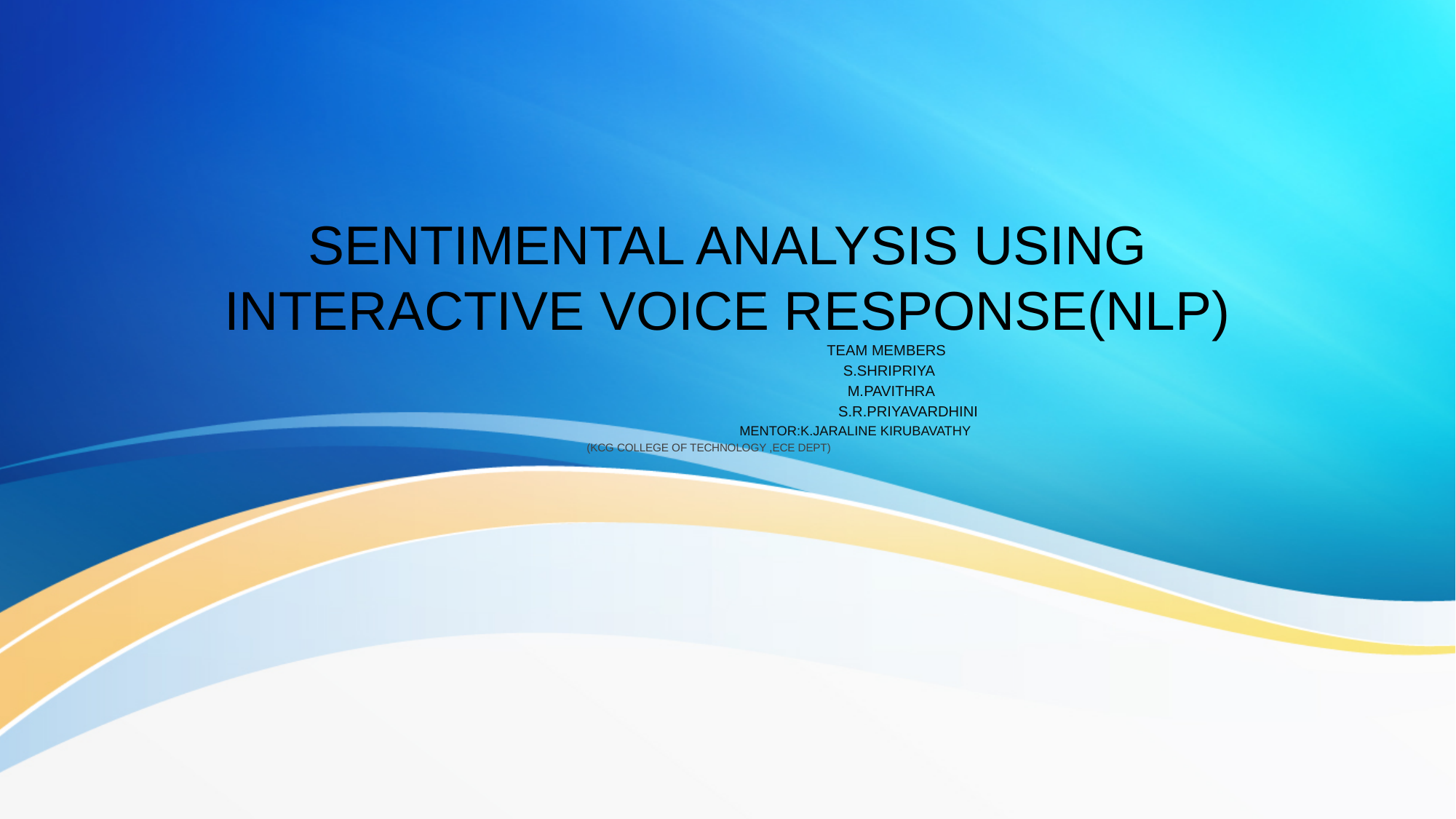

# SENTIMENTAL ANALYSIS USING INTERACTIVE VOICE RESPONSE(NLP)
                                '

                                                                                                                                                 TEAM MEMBERS
                                                                             S.SHRIPRIYA
                                                                              M.PAVITHRA
                                                                                      S.R.PRIYAVARDHINI
                                                                         MENTOR:K.JARALINE KIRUBAVATHY
                                                                                                                  (KCG COLLEGE OF TECHNOLOGY ,ECE DEPT)